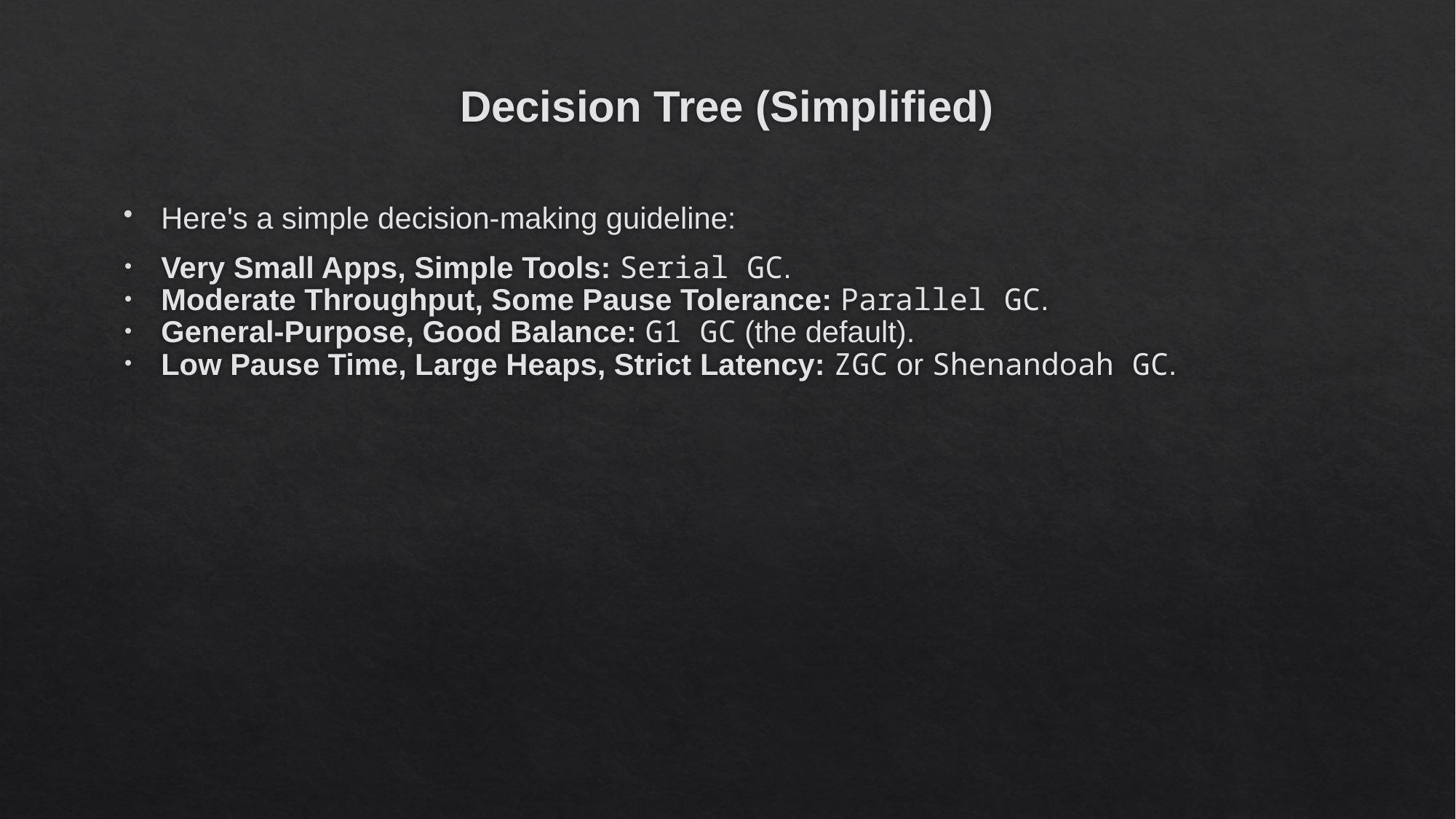

# Decision Tree (Simplified)
Here's a simple decision-making guideline:
Very Small Apps, Simple Tools: Serial GC.
Moderate Throughput, Some Pause Tolerance: Parallel GC.
General-Purpose, Good Balance: G1 GC (the default).
Low Pause Time, Large Heaps, Strict Latency: ZGC or Shenandoah GC.